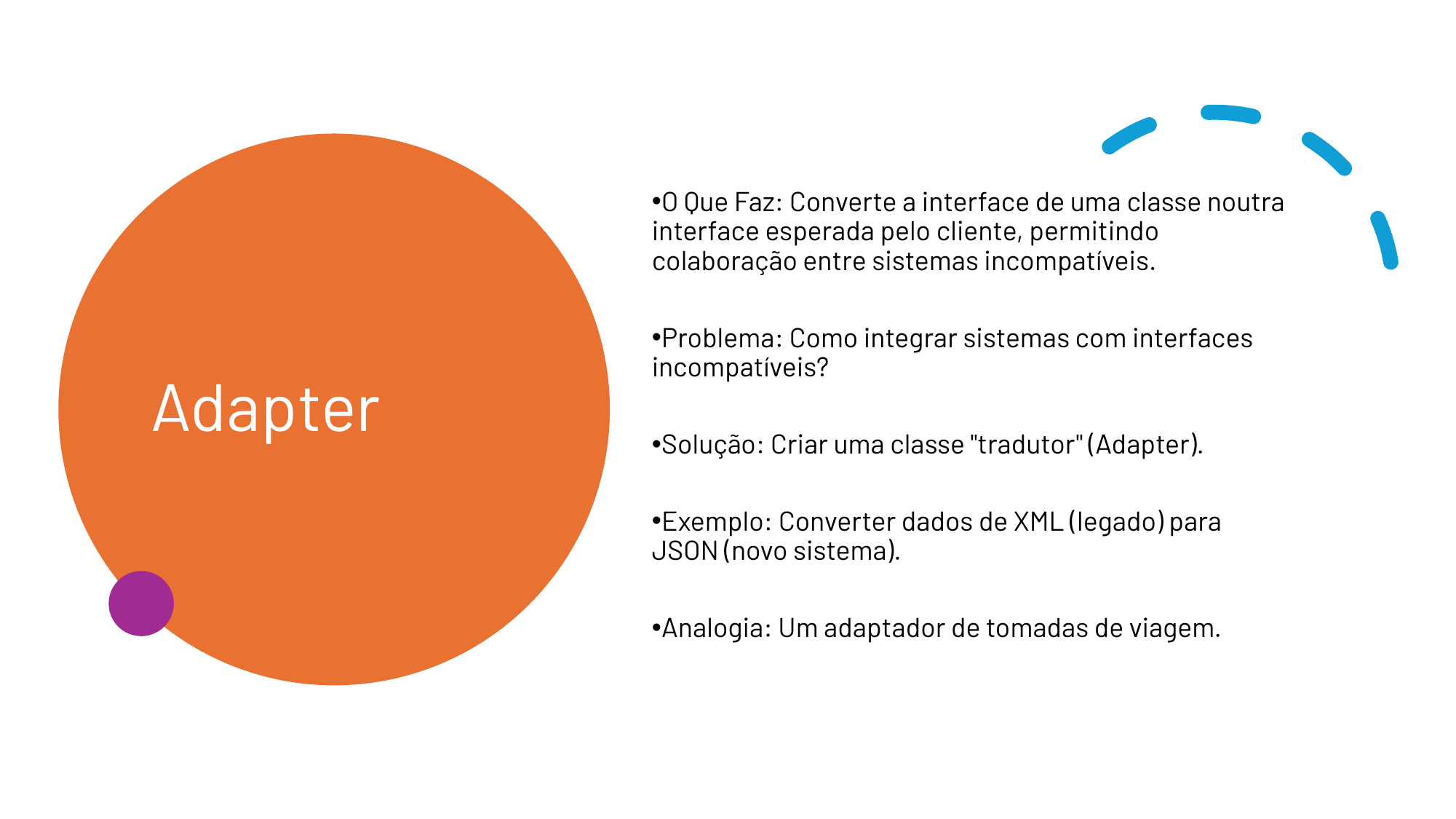

# Adapter
O Que Faz: Converte a interface de uma classe noutra interface esperada pelo cliente, permitindo colaboração entre sistemas incompatíveis.

Problema: Como integrar sistemas com interfaces incompatíveis?

Solução: Criar uma classe "tradutor" (Adapter).

Exemplo: Converter dados de XML (legado) para JSON (novo sistema).

Analogia: Um adaptador de tomadas de viagem.